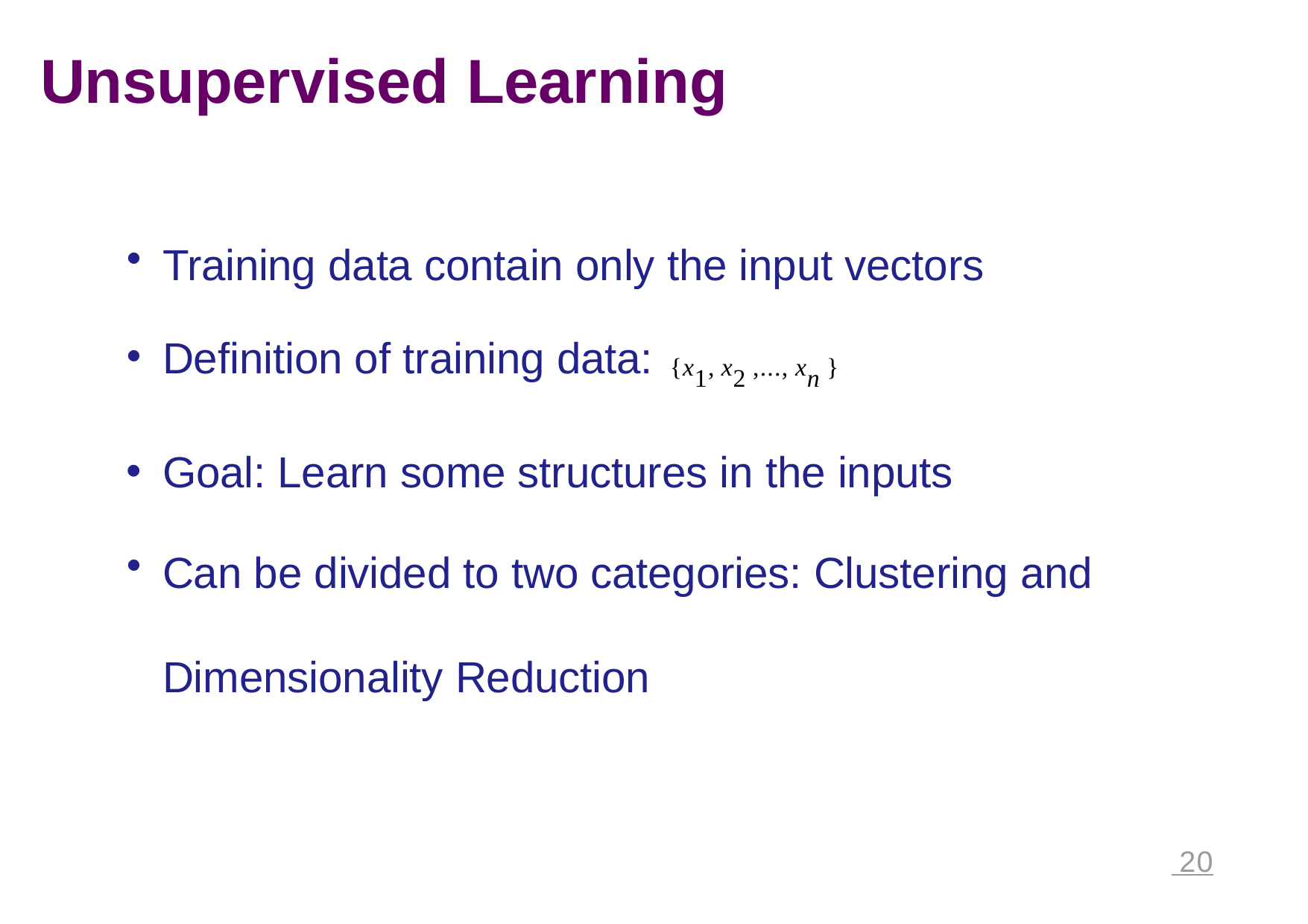

# Unsupervised Learning
Training data contain only the input vectors
Definition of training data: {x1, x2 ,..., xn }

Goal: Learn some structures in the inputs
Can be divided to two categories: Clustering and

Dimensionality Reduction
 20